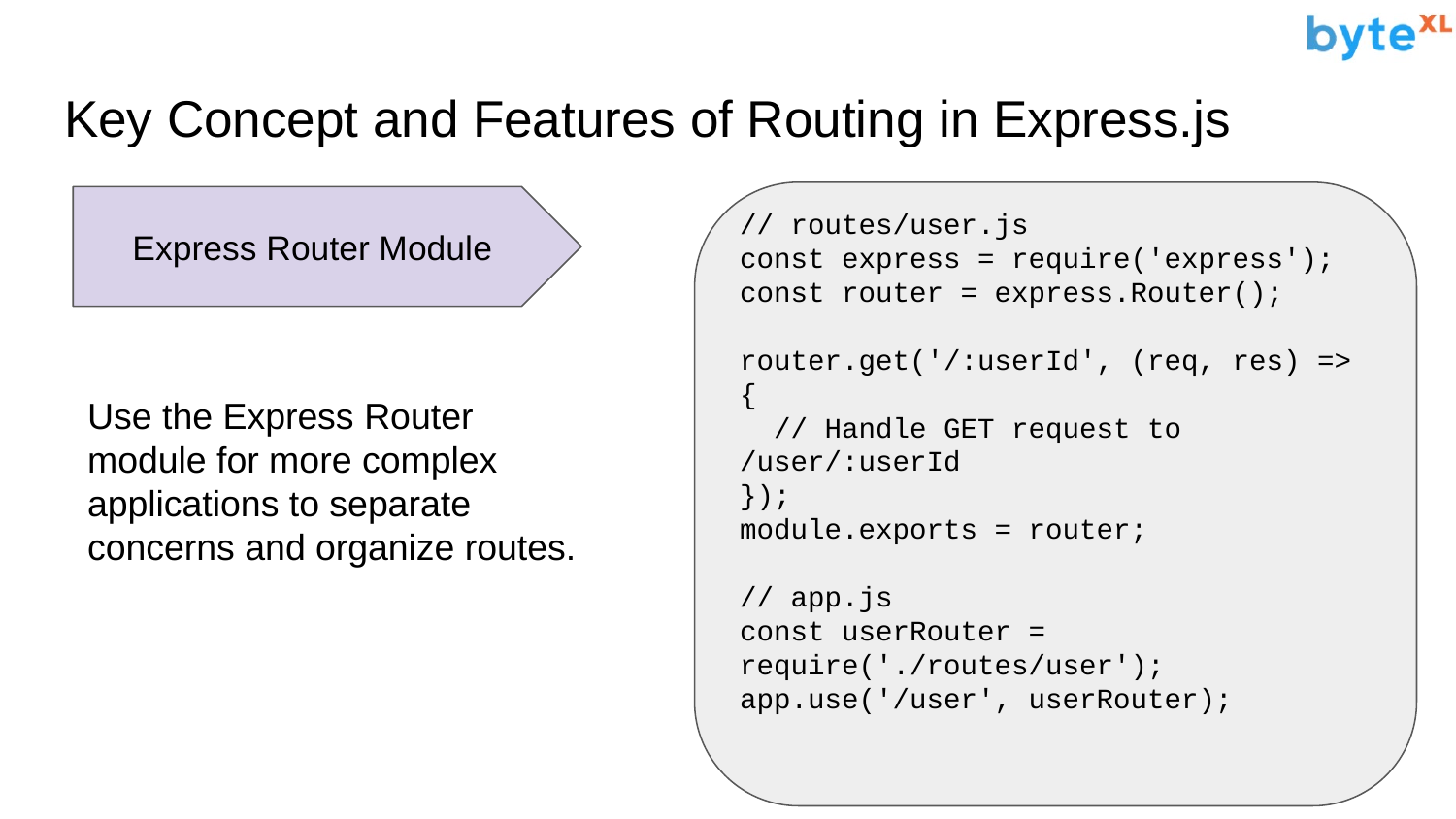

# Key Concept and Features of Routing in Express.js
// routes/user.js
const express = require('express');
const router = express.Router();

router.get('/:userId', (req, res) => {
  // Handle GET request to /user/:userId
});
module.exports = router;

// app.js
const userRouter = require('./routes/user');
app.use('/user', userRouter);

Express Router Module
Use the Express Router module for more complex applications to separate concerns and organize routes.